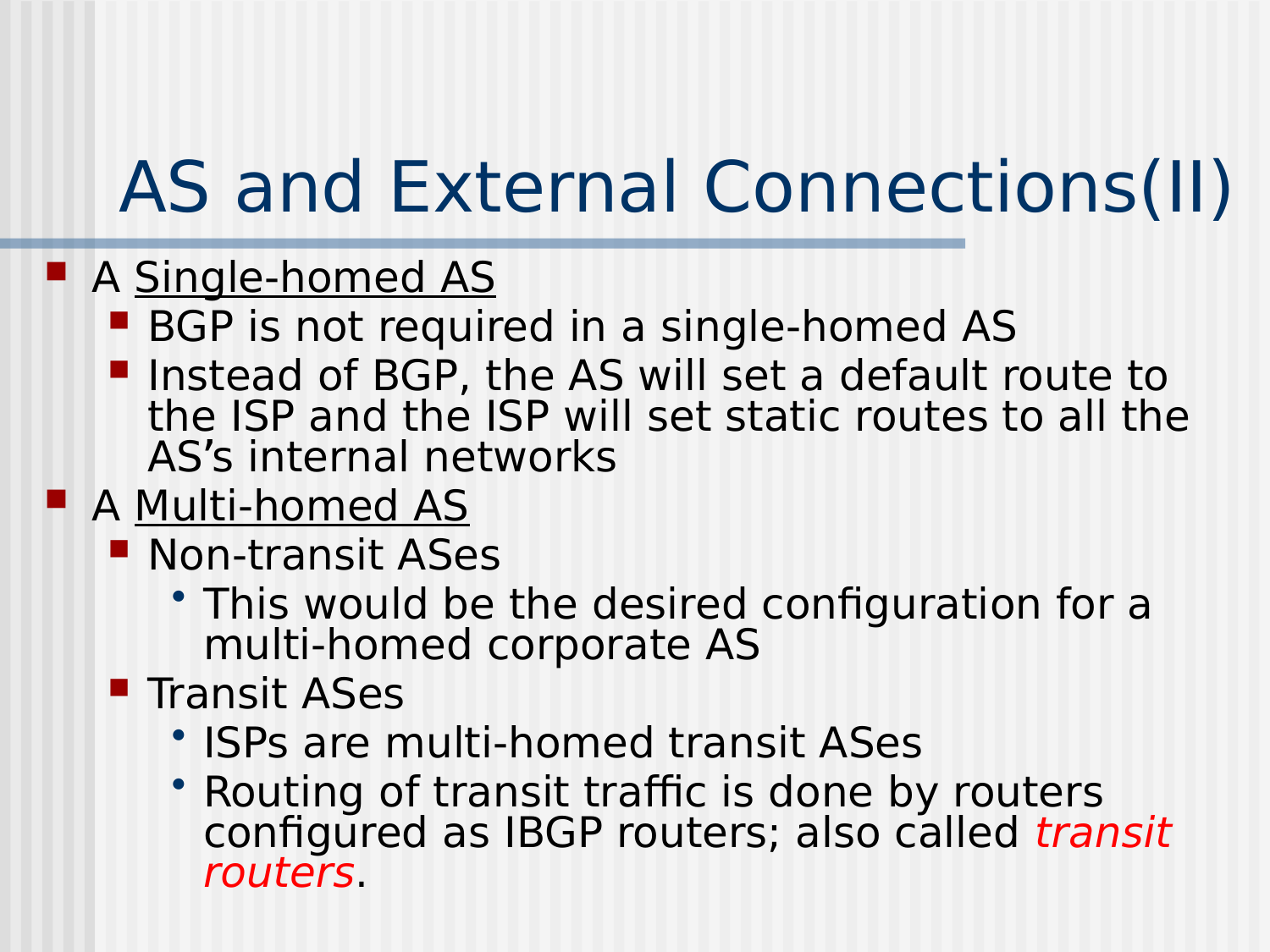

# AS and External Connections(II)
A Single-homed AS
BGP is not required in a single-homed AS
Instead of BGP, the AS will set a default route to the ISP and the ISP will set static routes to all the AS’s internal networks
A Multi-homed AS
Non-transit ASes
This would be the desired configuration for a multi-homed corporate AS
Transit ASes
ISPs are multi-homed transit ASes
Routing of transit traffic is done by routers configured as IBGP routers; also called transit routers.